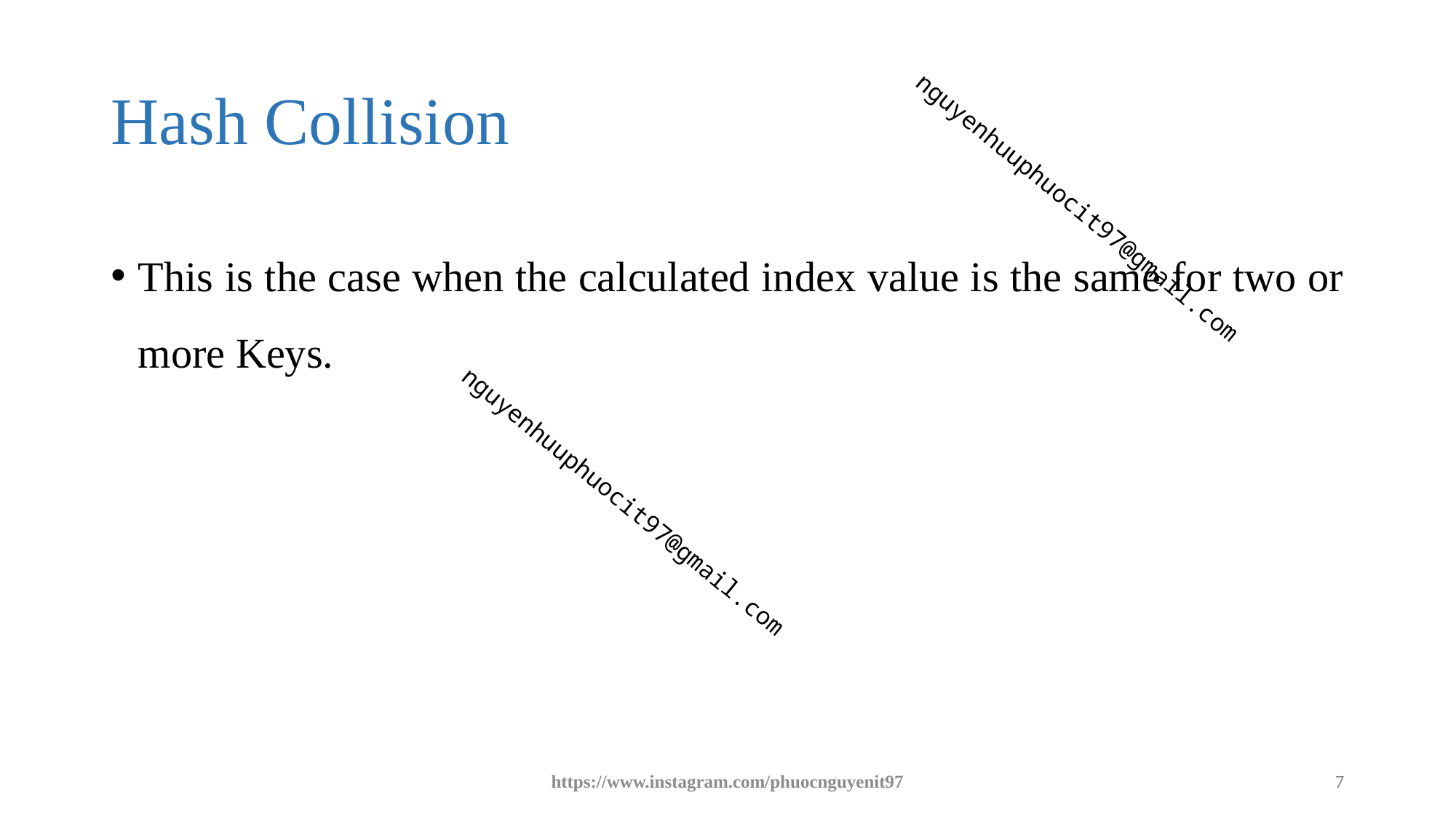

# Hash Collision
This is the case when the calculated index value is the same for two or more Keys.
https://www.instagram.com/phuocnguyenit97
7